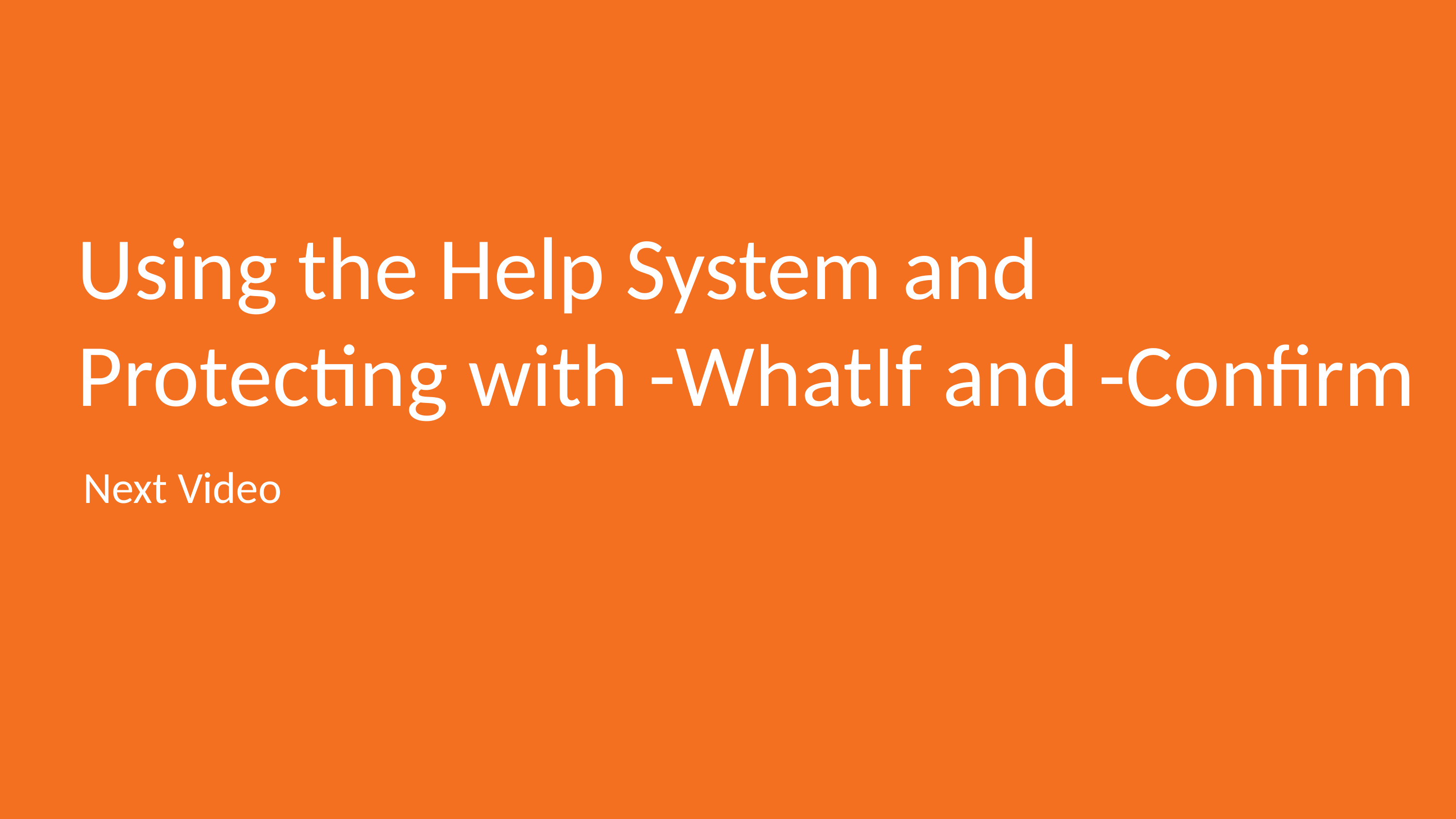

# Using the Help System and Protecting with -WhatIf and -Confirm
Next Video